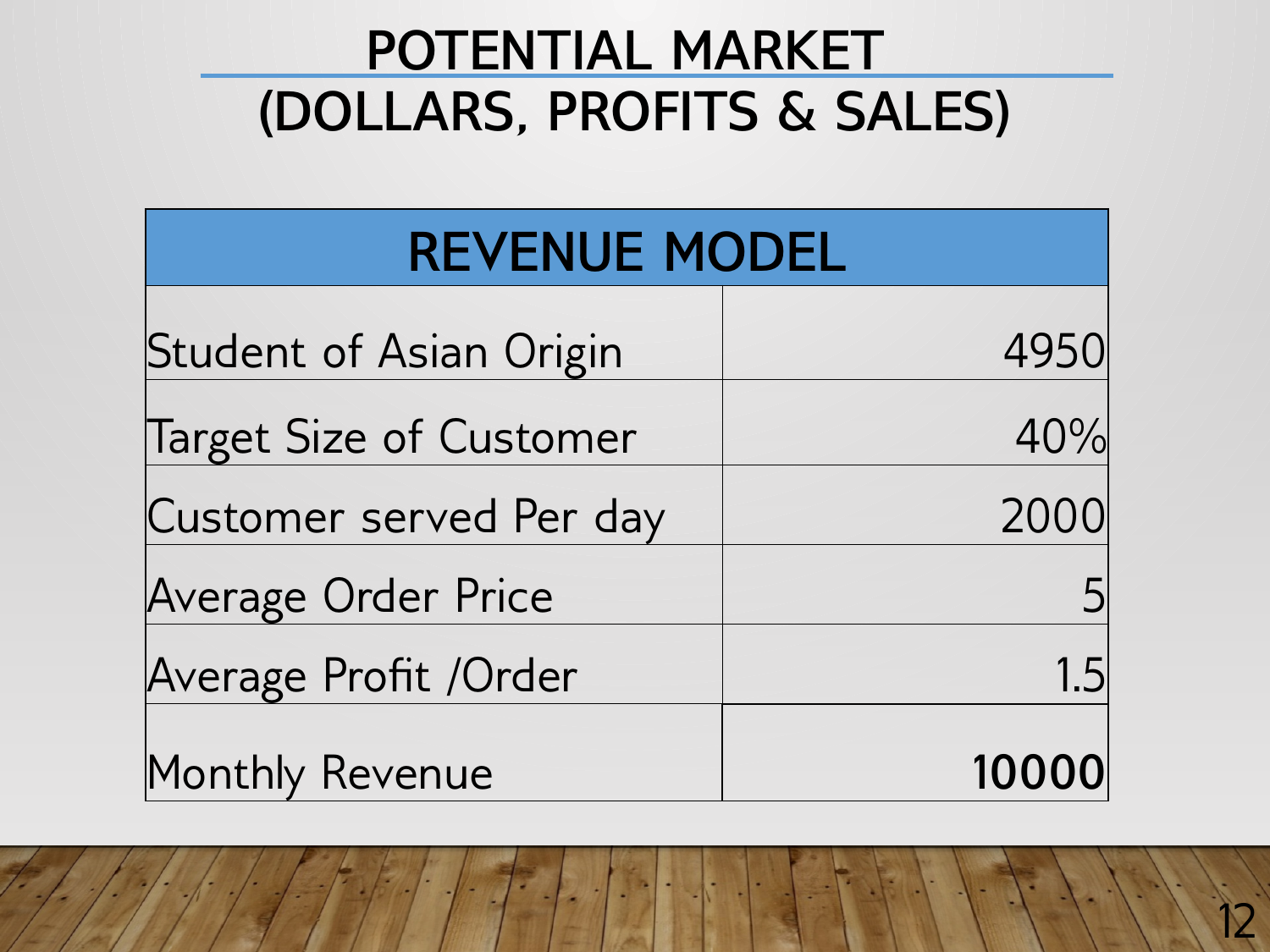

# Potential Market (dollars, profits & sales)
| REVENUE MODEL |  |
| --- | --- |
| Student of Asian Origin | 4950 |
| Target Size of Customer | 40% |
| Customer served Per day | 2000 |
| Average Order Price | 5 |
| Average Profit /Order | 1.5 |
| Monthly Revenue | 10000 |
12